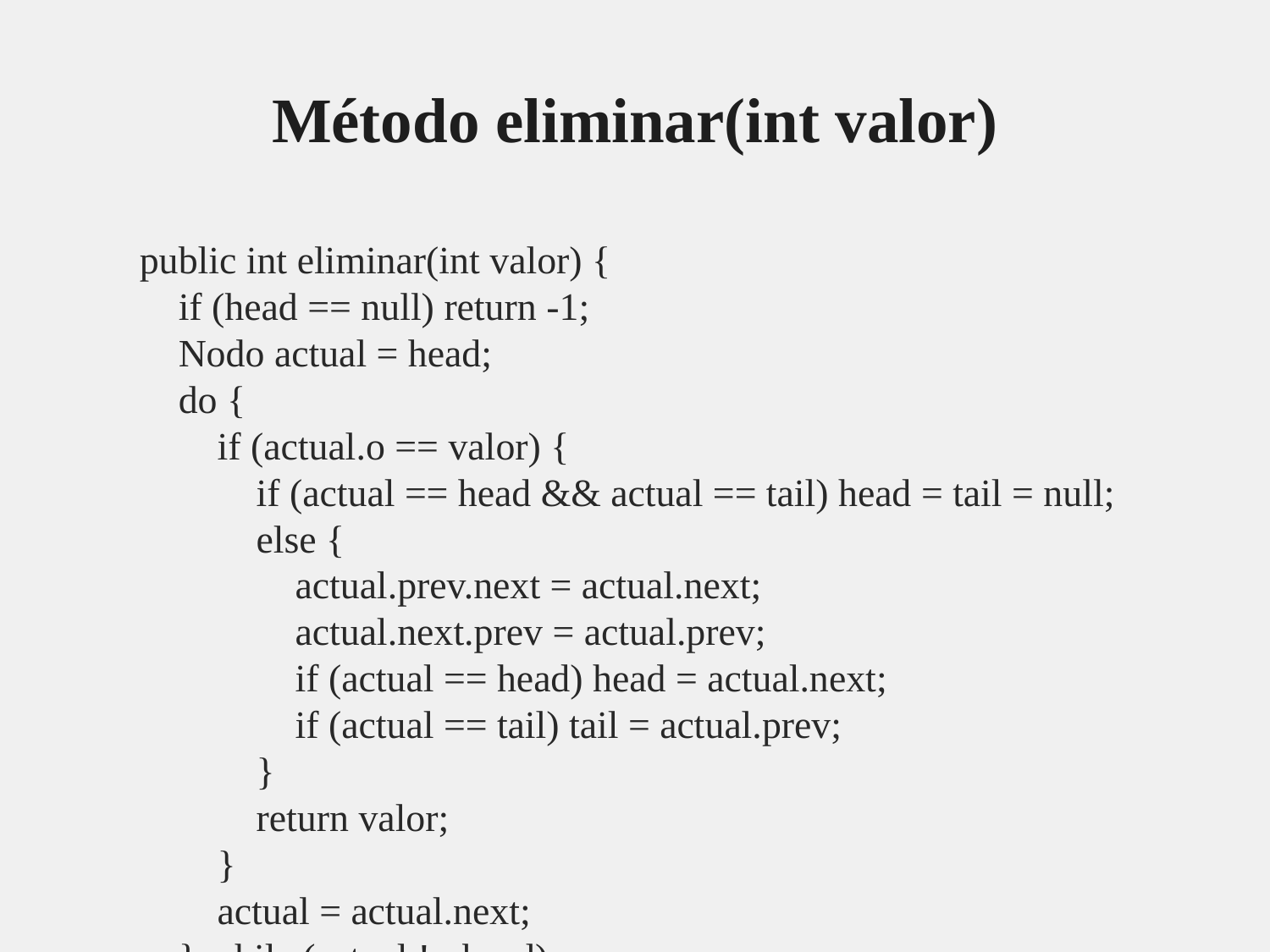

# Método eliminar(int valor)

public int eliminar(int valor) {
    if (head == null) return -1;
    Nodo actual = head;
    do {
        if (actual.o == valor) {
            if (actual == head && actual == tail) head = tail = null;
            else {
                actual.prev.next = actual.next;
                actual.next.prev = actual.prev;
                if (actual == head) head = actual.next;
                if (actual == tail) tail = actual.prev;
            }
            return valor;
        }
        actual = actual.next;
    } while (actual != head);
    return -1;
}